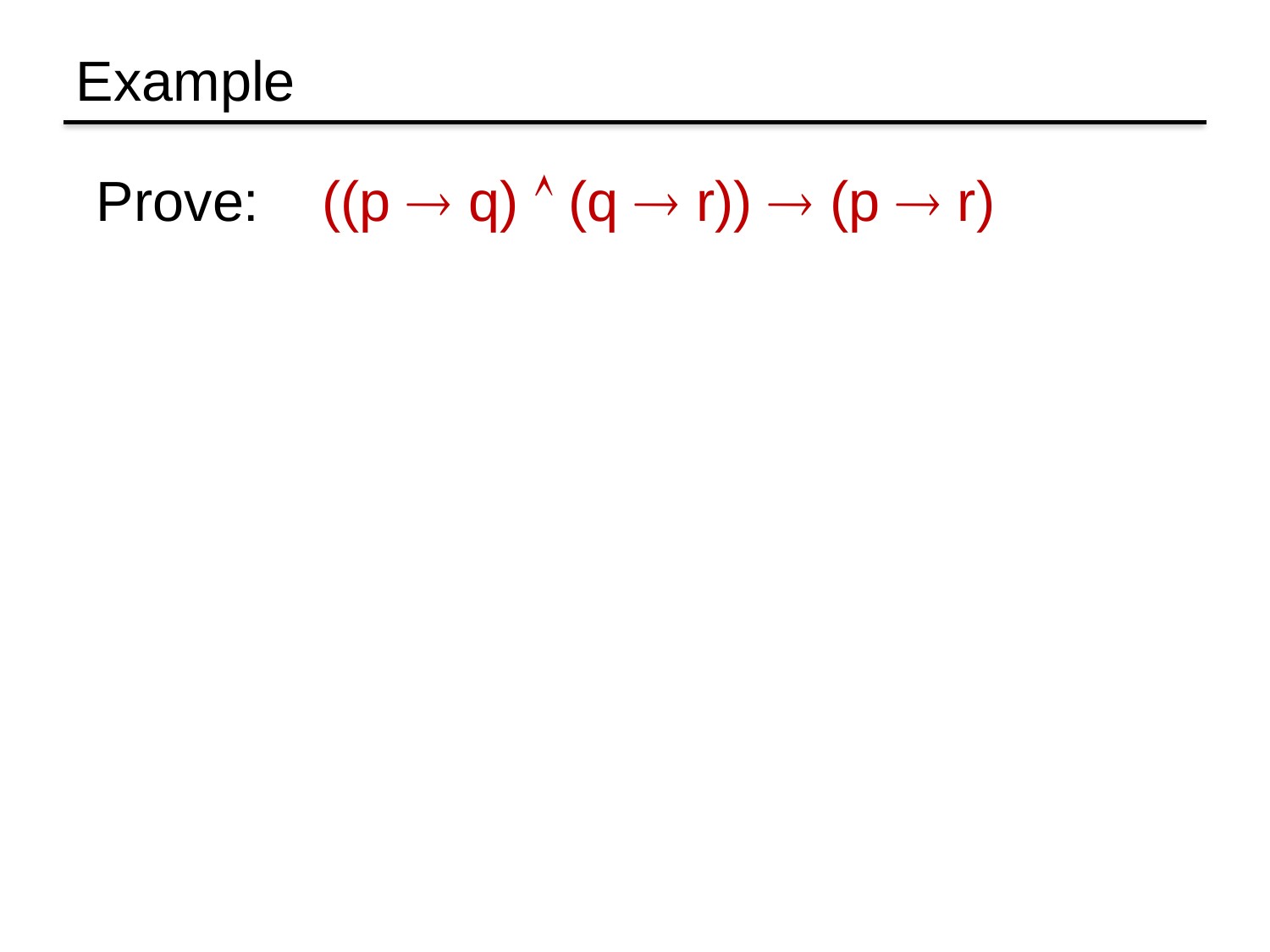

# Example
Prove:    ((p → q) ∧ (q → r)) → (p → r)